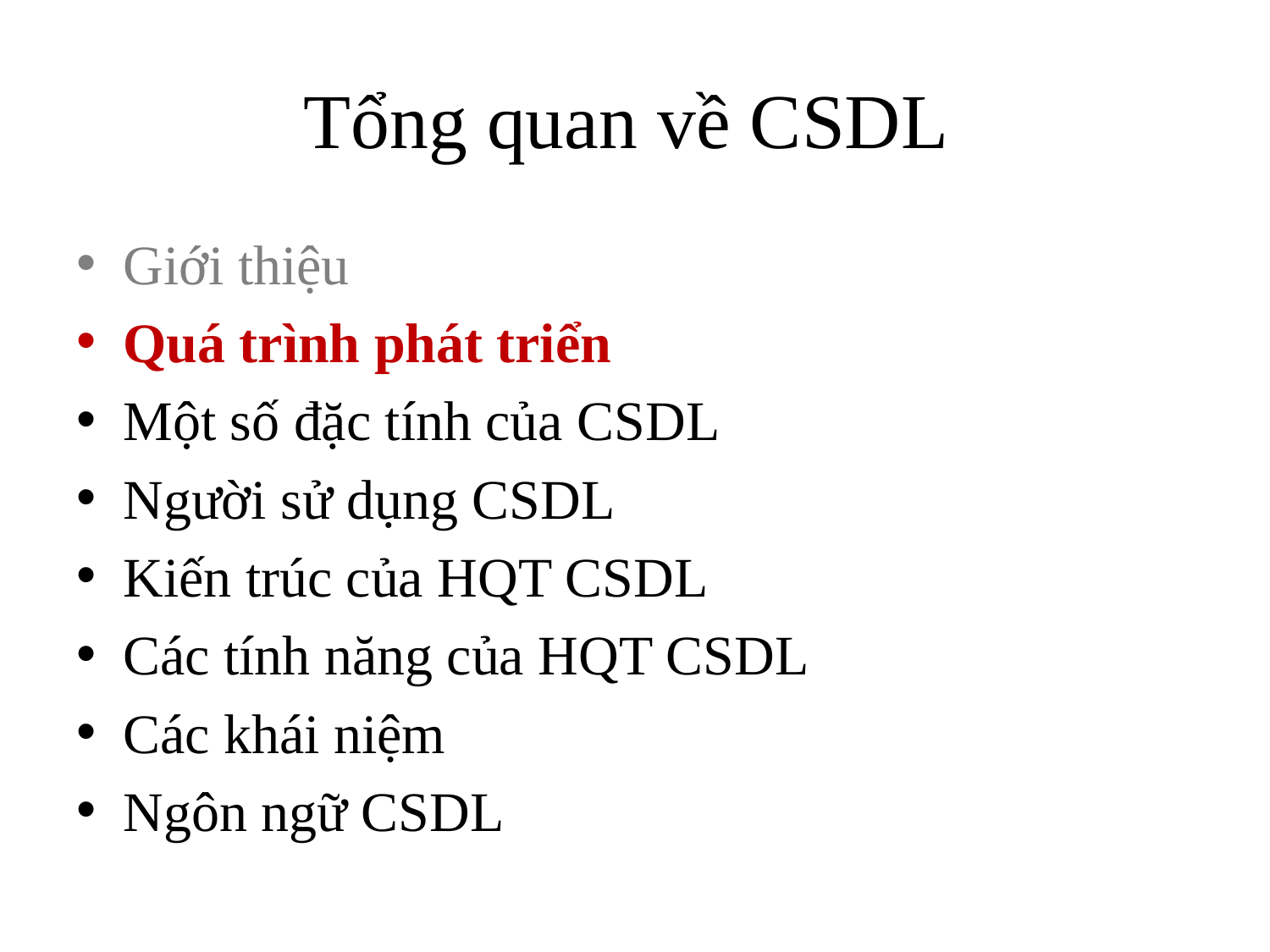

# Tổng quan về CSDL
Giới thiệu
Quá trình phát triển
Một số đặc tính của CSDL
Người sử dụng CSDL
Kiến trúc của HQT CSDL
Các tính năng của HQT CSDL
Các khái niệm
Ngôn ngữ CSDL